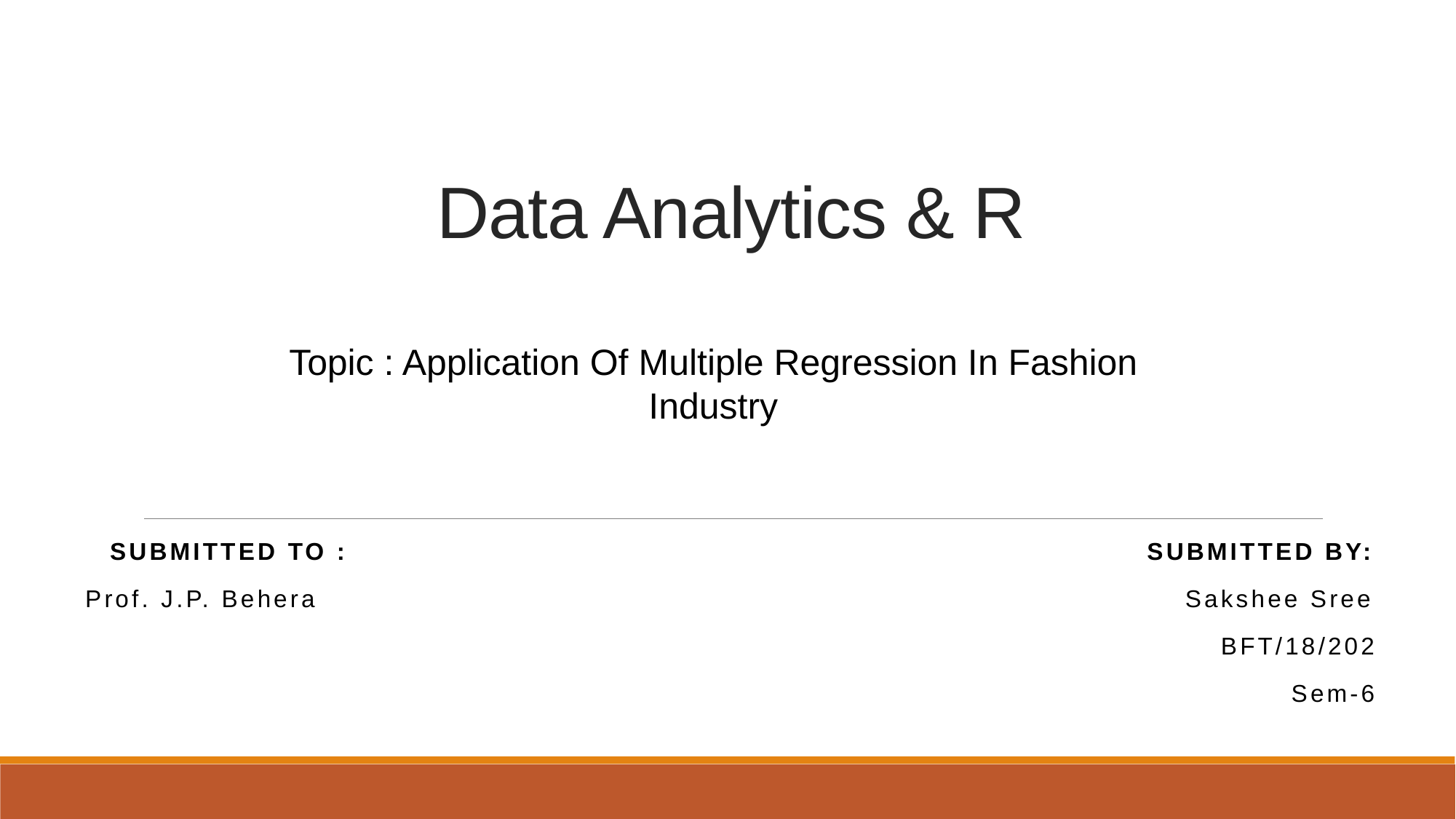

# Data Analytics & R
Topic : Application Of Multiple Regression In Fashion Industry
Submitted To :                                                                                  Submitted By:
Prof. J.P. Behera                                                                                         Sakshee Sree
                                                                                 BFT/18/202
                                                                                 Sem-6